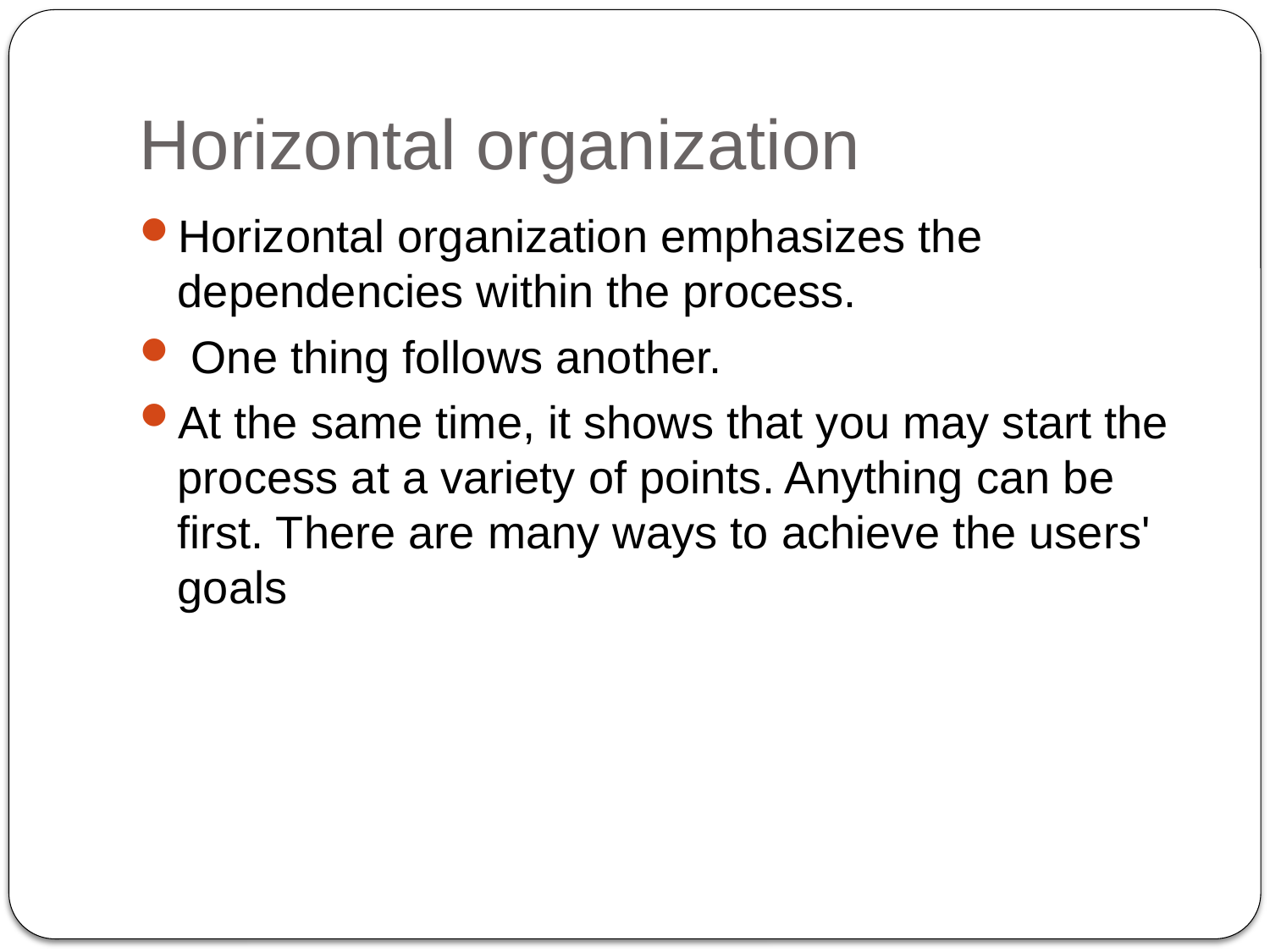

# Horizontal organization
Horizontal organization emphasizes the dependencies within the process.
 One thing follows another.
At the same time, it shows that you may start the process at a variety of points. Anything can be first. There are many ways to achieve the users' goals